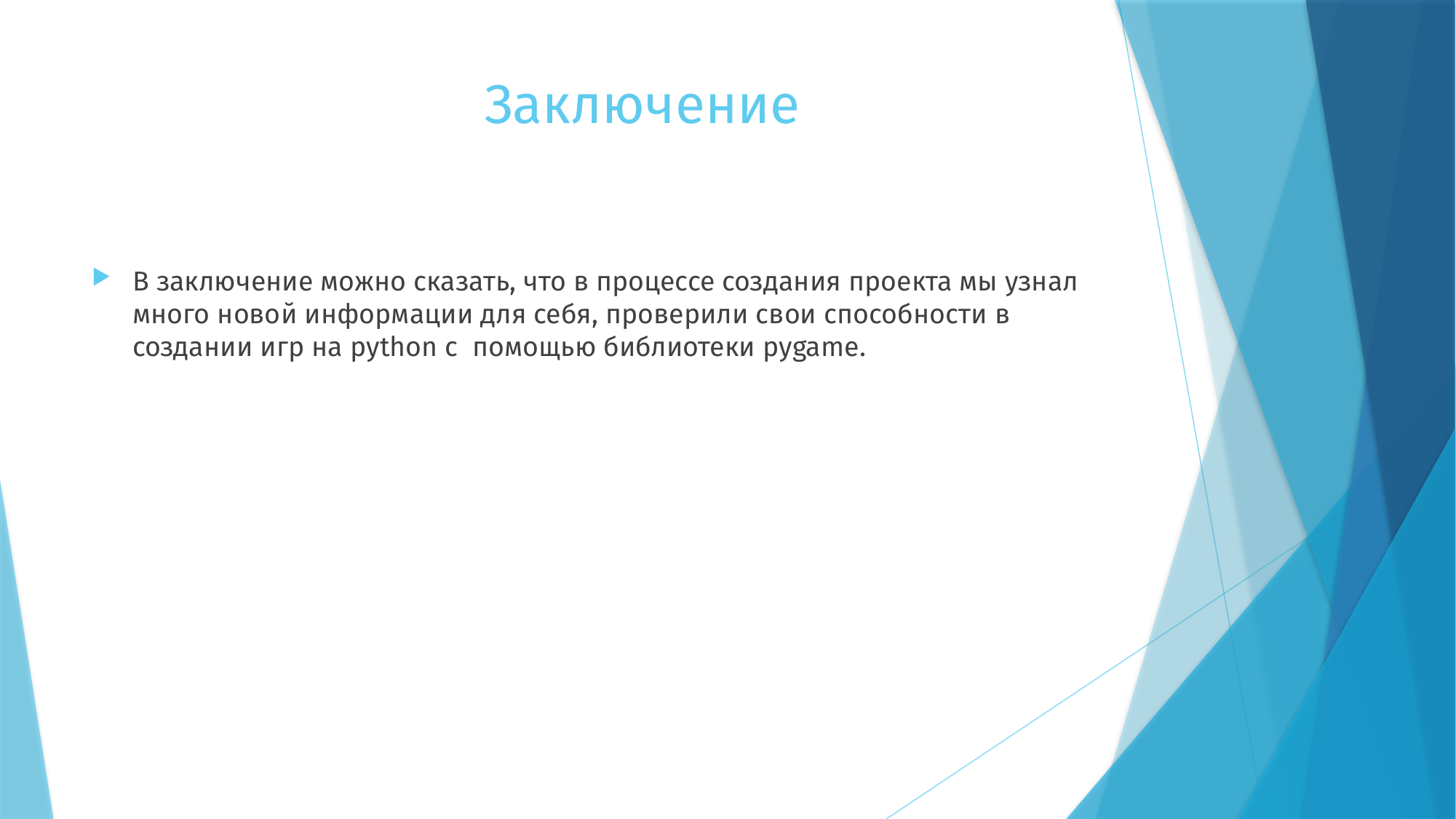

# Заключение
В заключение можно сказать, что в процессе создания проекта мы узнал много новой информации для себя, проверили свои способности в создании игр на python с  помощью библиотеки pygame.